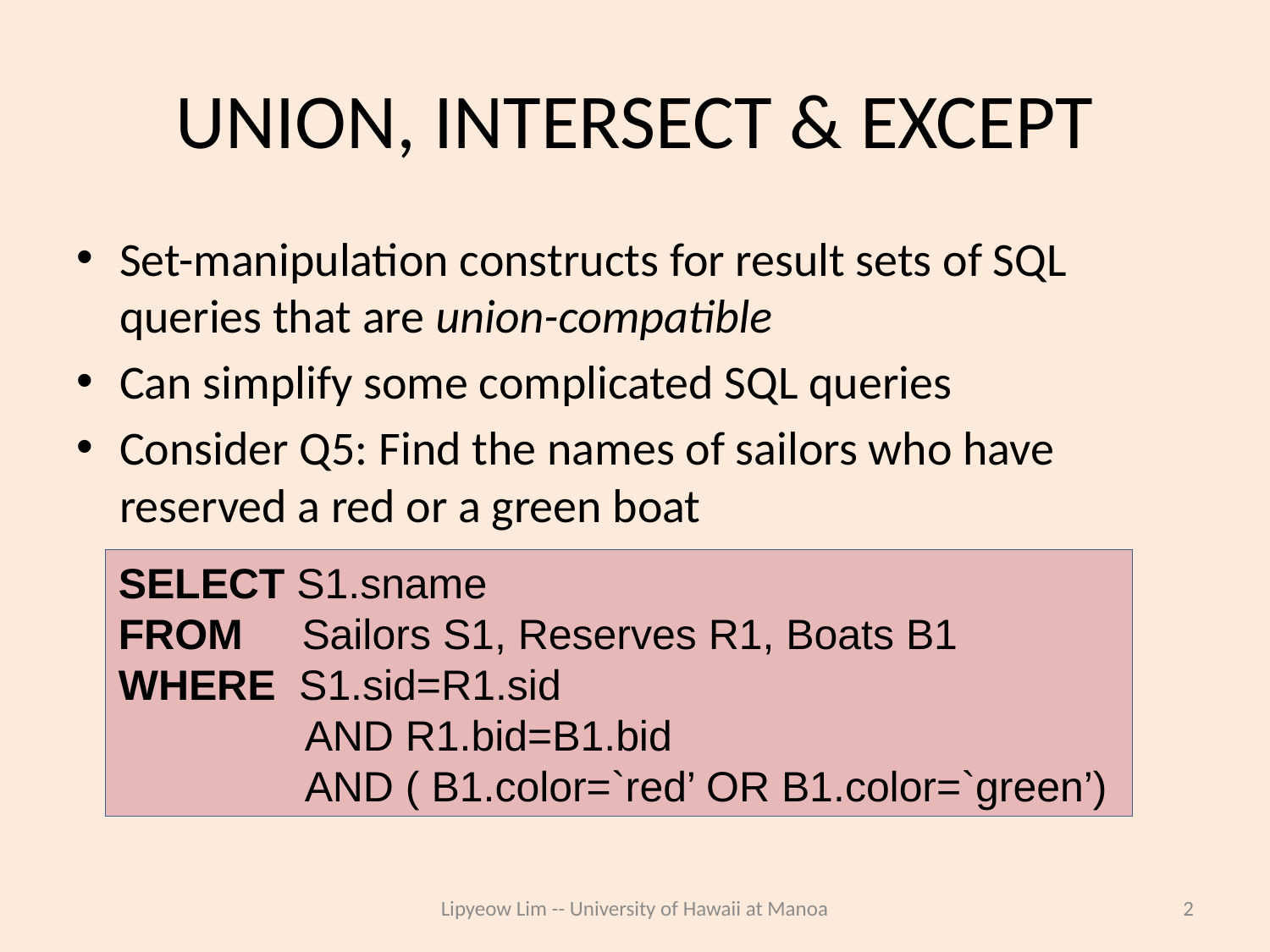

# UNION, INTERSECT & EXCEPT
Set-manipulation constructs for result sets of SQL queries that are union-compatible
Can simplify some complicated SQL queries
Consider Q5: Find the names of sailors who have reserved a red or a green boat
SELECT S1.sname
FROM     Sailors S1, Reserves R1, Boats B1
WHERE  S1.sid=R1.sid
	     AND R1.bid=B1.bid
	     AND ( B1.color=`red’ OR B1.color=`green’)
Lipyeow Lim -- University of Hawaii at Manoa
2